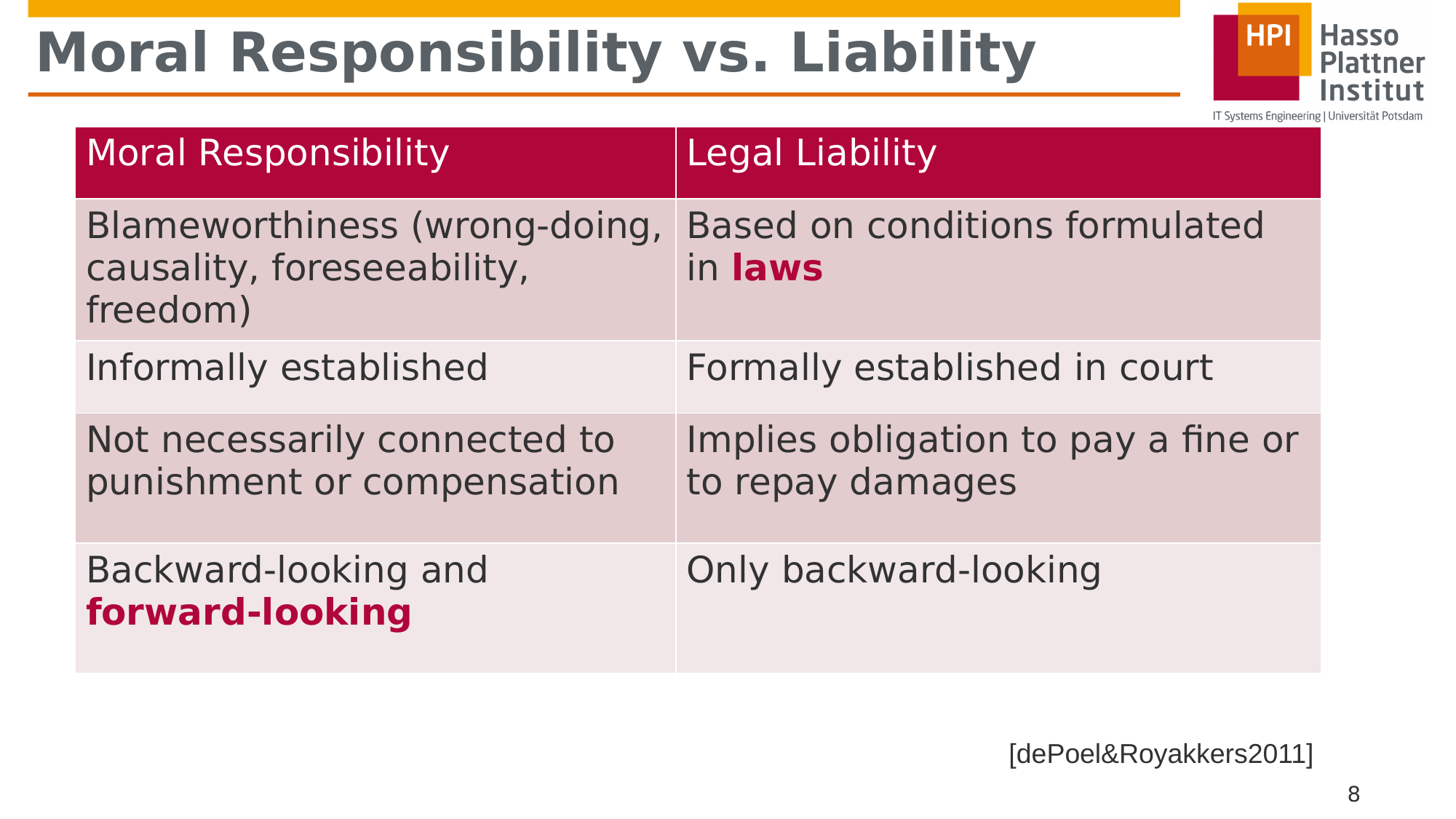

# Moral Responsibility vs. Liability
| Moral Responsibility | Legal Liability |
| --- | --- |
| Blameworthiness (wrong-doing, causality, foreseeability, freedom) | Based on conditions formulated in laws |
| Informally established | Formally established in court |
| Not necessarily connected to punishment or compensation | Implies obligation to pay a fine or to repay damages |
| Backward-looking and forward-looking | Only backward-looking |
[dePoel&Royakkers2011]
8